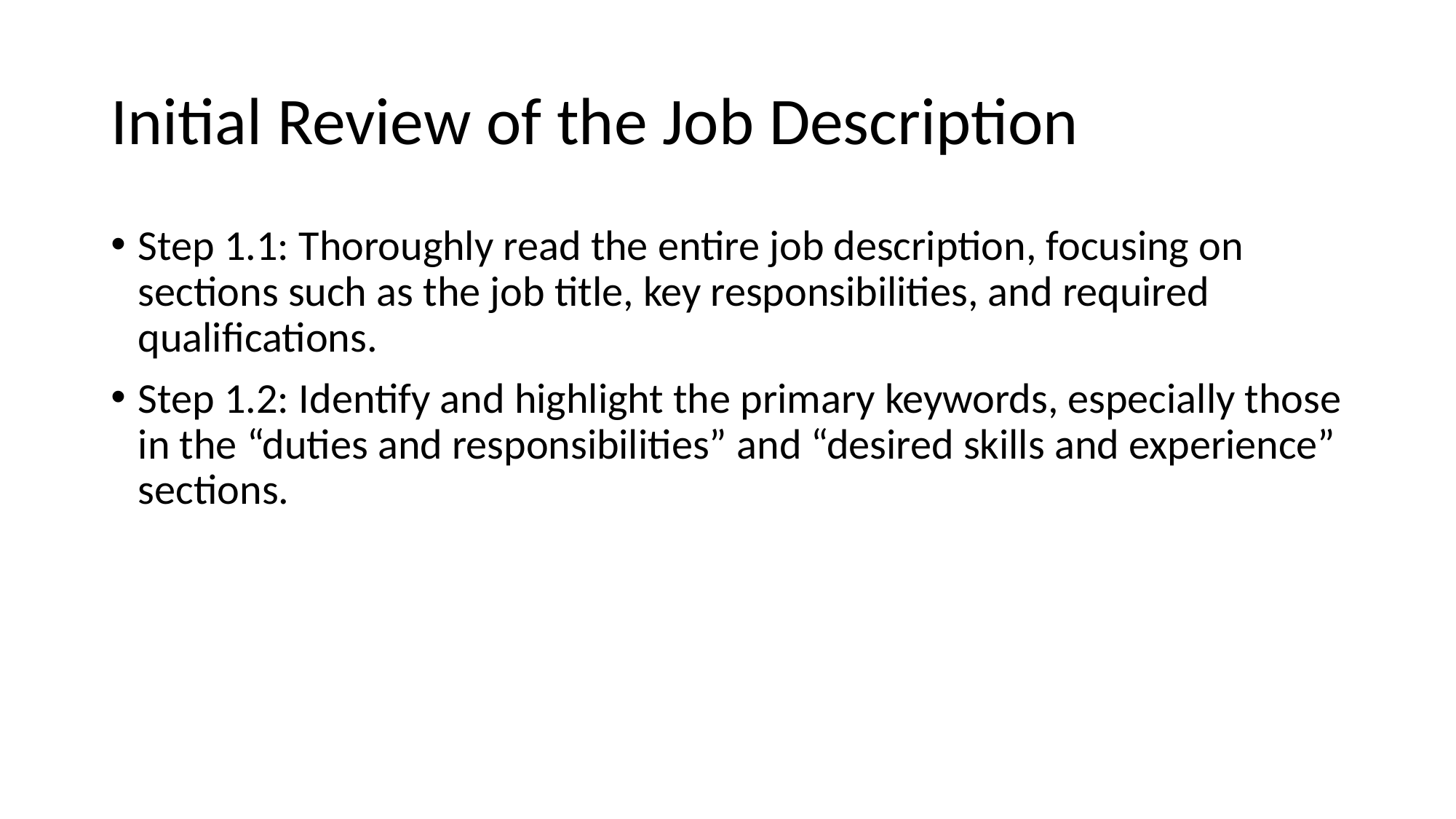

# Initial Review of the Job Description
Step 1.1: Thoroughly read the entire job description, focusing on sections such as the job title, key responsibilities, and required qualifications.
Step 1.2: Identify and highlight the primary keywords, especially those in the “duties and responsibilities” and “desired skills and experience” sections.